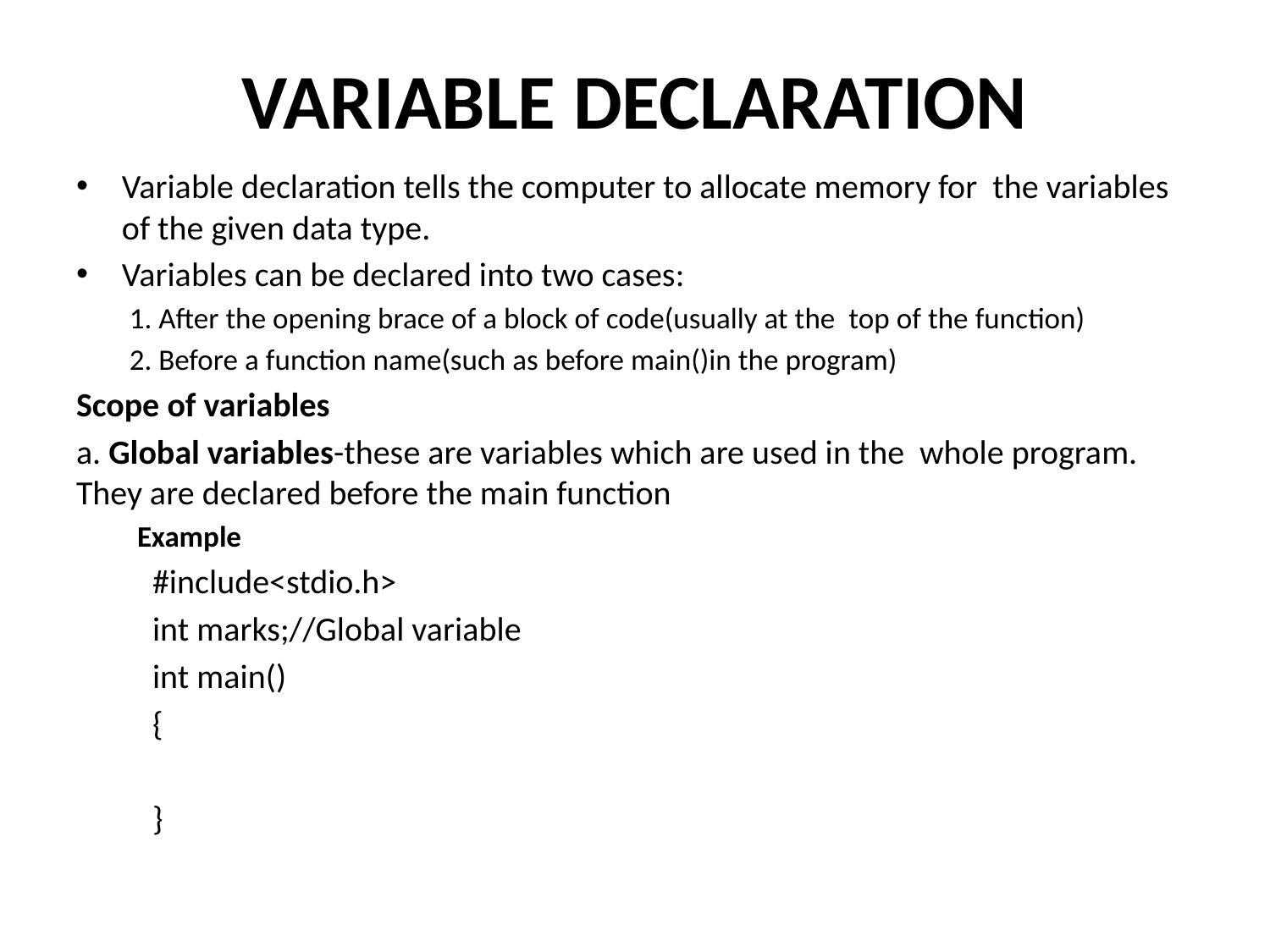

# VARIABLE DECLARATION
Variable declaration tells the computer to allocate memory for  the variables of the given data type.
Variables can be declared into two cases:
1. After the opening brace of a block of code(usually at the  top of the function)
2. Before a function name(such as before main()in the program)
Scope of variables
a. Global variables-these are variables which are used in the  whole program. They are declared before the main function
Example
	#include<stdio.h>
	int marks;//Global variable
	int main()
	{

	}